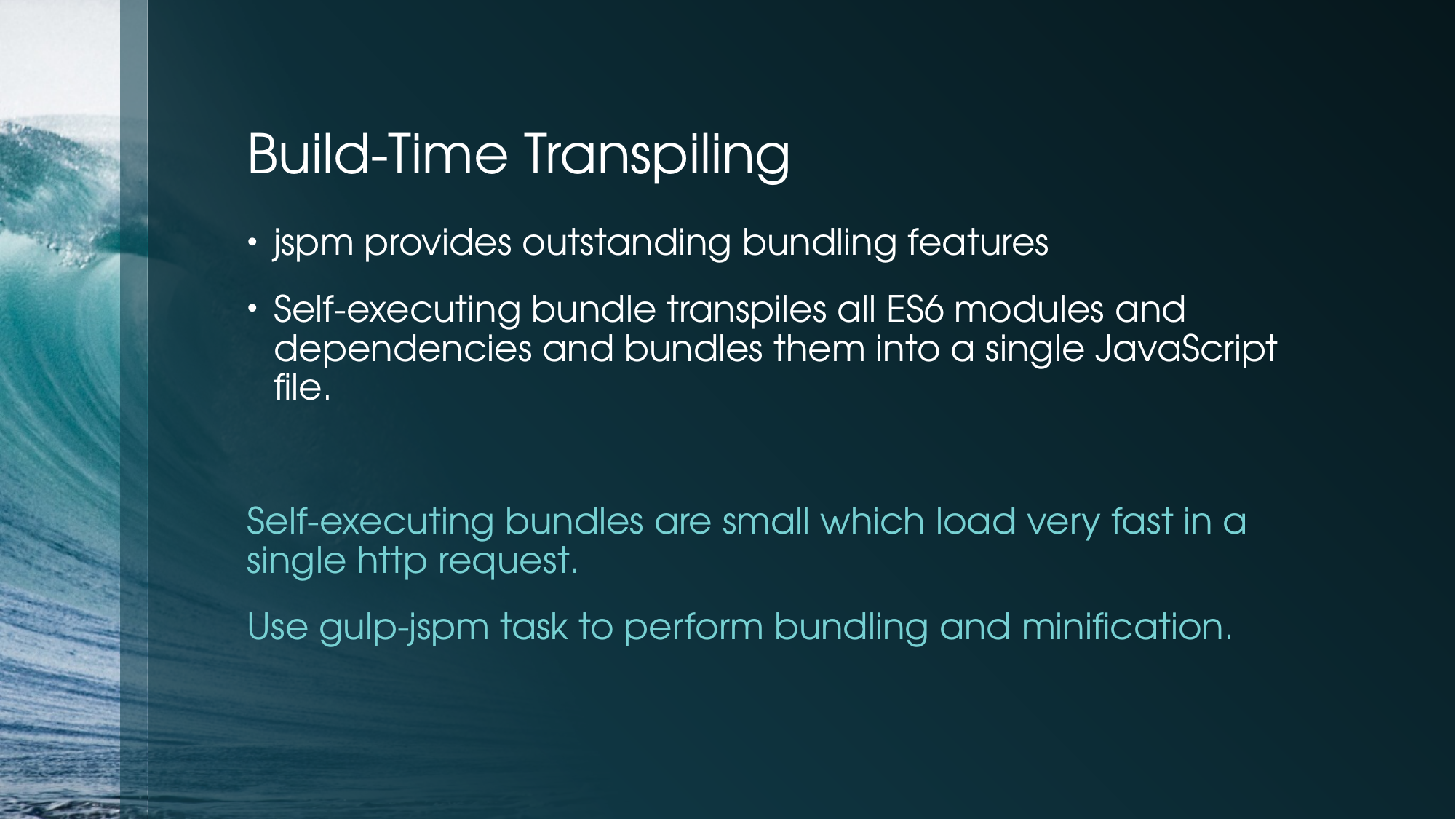

# Build-Time Transpiling
jspm provides outstanding bundling features
Self-executing bundle transpiles all ES6 modules and dependencies and bundles them into a single JavaScript file.

Self-executing bundles are small which load very fast in a single http request.
Use gulp-jspm task to perform bundling and minification.